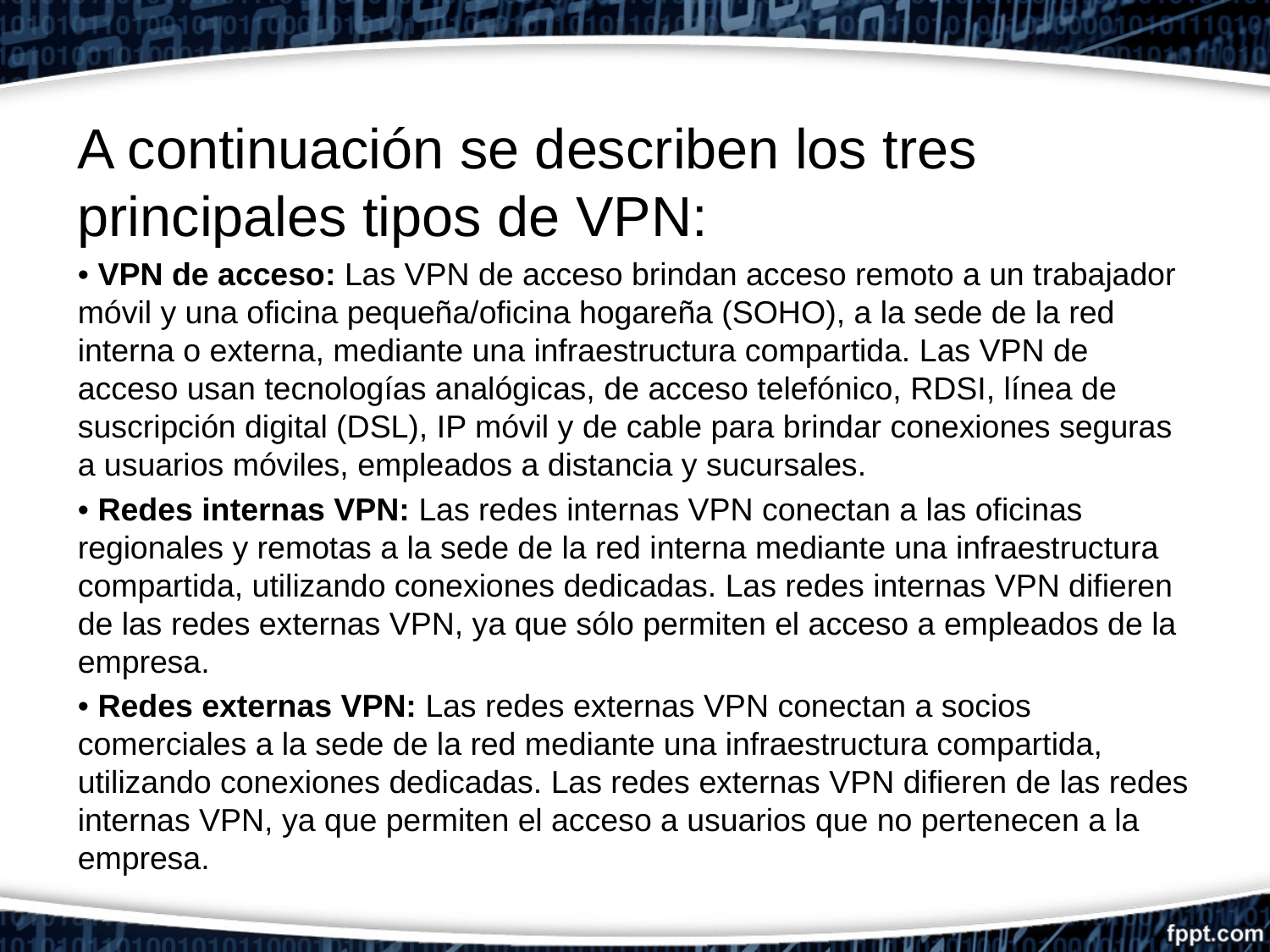

A continuación se describen los tres principales tipos de VPN:
• VPN de acceso: Las VPN de acceso brindan acceso remoto a un trabajador móvil y una oficina pequeña/oficina hogareña (SOHO), a la sede de la red interna o externa, mediante una infraestructura compartida. Las VPN de acceso usan tecnologías analógicas, de acceso telefónico, RDSI, línea de suscripción digital (DSL), IP móvil y de cable para brindar conexiones seguras a usuarios móviles, empleados a distancia y sucursales.
• Redes internas VPN: Las redes internas VPN conectan a las oficinas regionales y remotas a la sede de la red interna mediante una infraestructura compartida, utilizando conexiones dedicadas. Las redes internas VPN difieren de las redes externas VPN, ya que sólo permiten el acceso a empleados de la empresa.
• Redes externas VPN: Las redes externas VPN conectan a socios comerciales a la sede de la red mediante una infraestructura compartida, utilizando conexiones dedicadas. Las redes externas VPN difieren de las redes internas VPN, ya que permiten el acceso a usuarios que no pertenecen a la empresa.